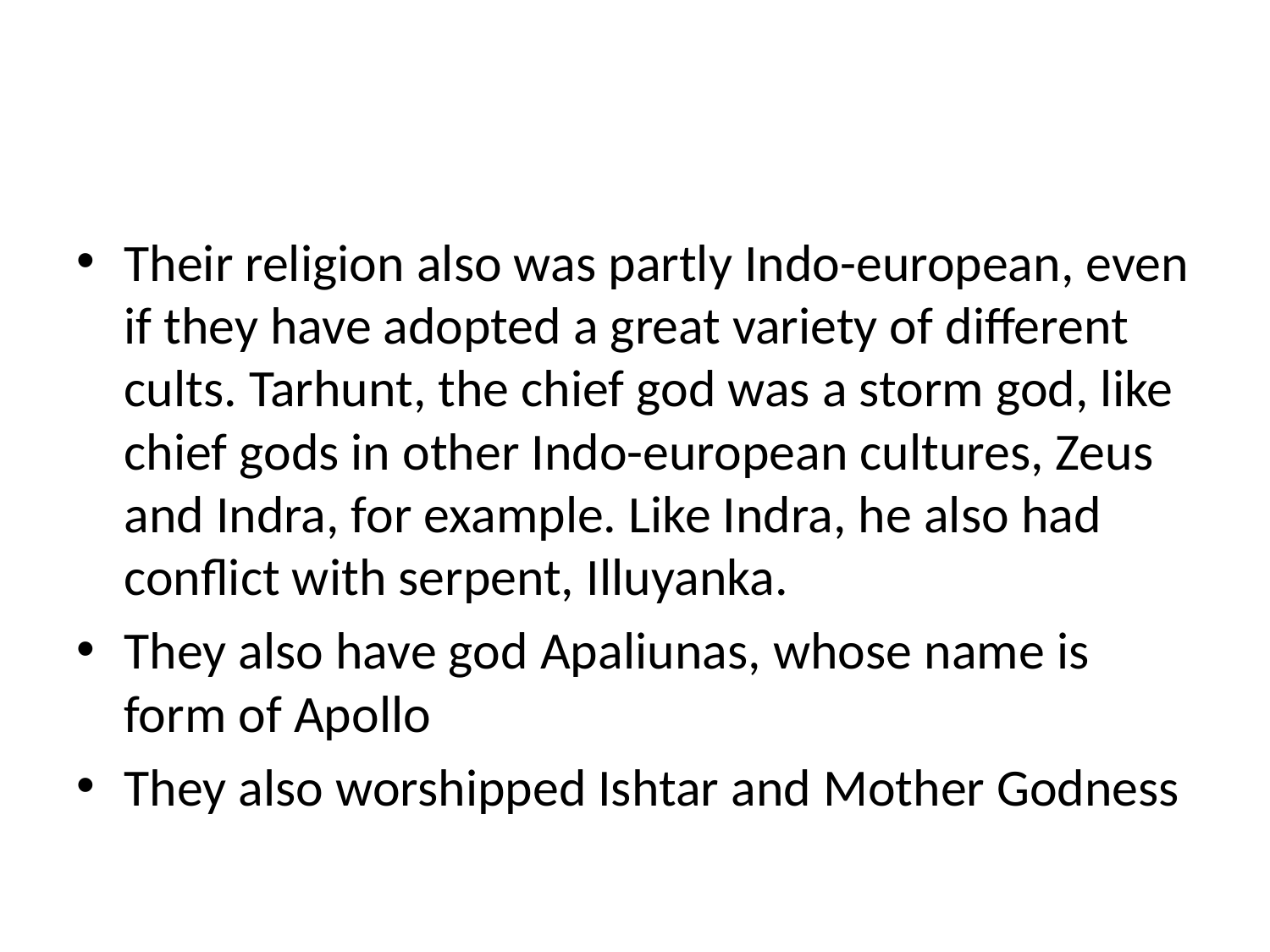

#
Their religion also was partly Indo-european, even if they have adopted a great variety of different cults. Tarhunt, the chief god was a storm god, like chief gods in other Indo-european cultures, Zeus and Indra, for example. Like Indra, he also had conflict with serpent, Illuyanka.
They also have god Apaliunas, whose name is form of Apollo
They also worshipped Ishtar and Mother Godness